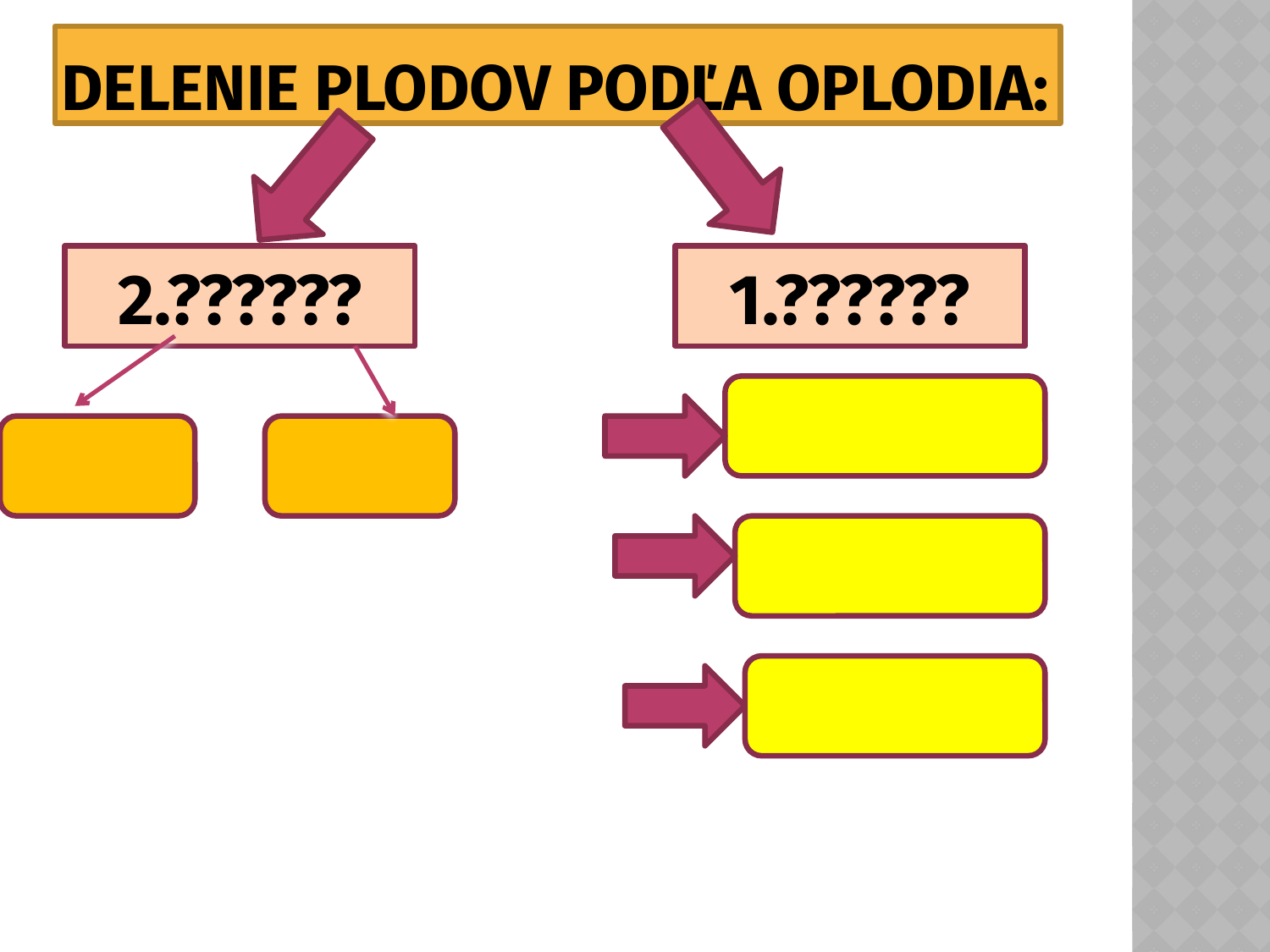

# Delenie plodov podľa oplodia:

2.??????
1.??????